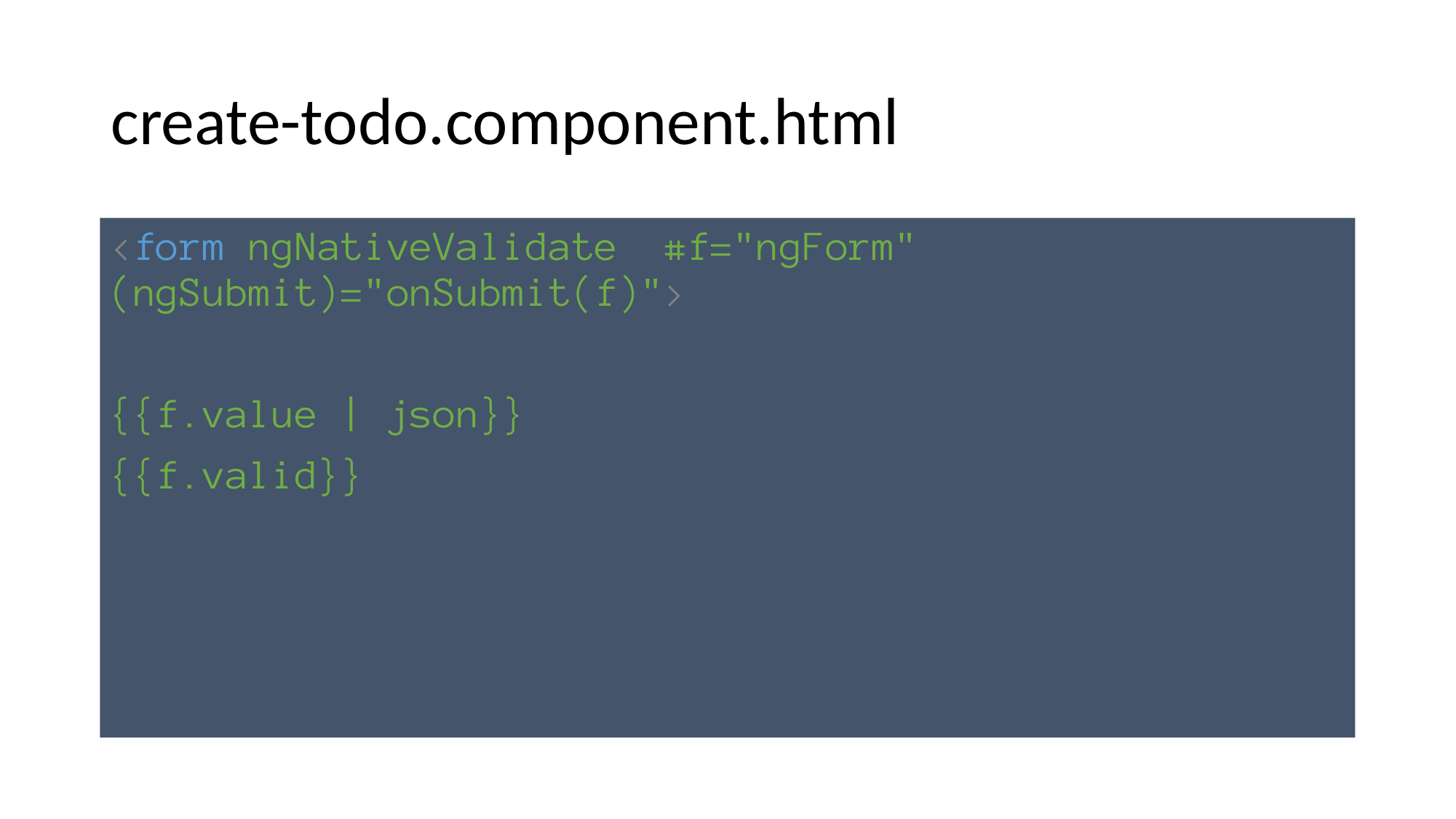

# create-todo.component.html
<form ngNativeValidate  #f="ngForm" 			(ngSubmit)="onSubmit(f)">

{{f.value | json}}
{{f.valid}}